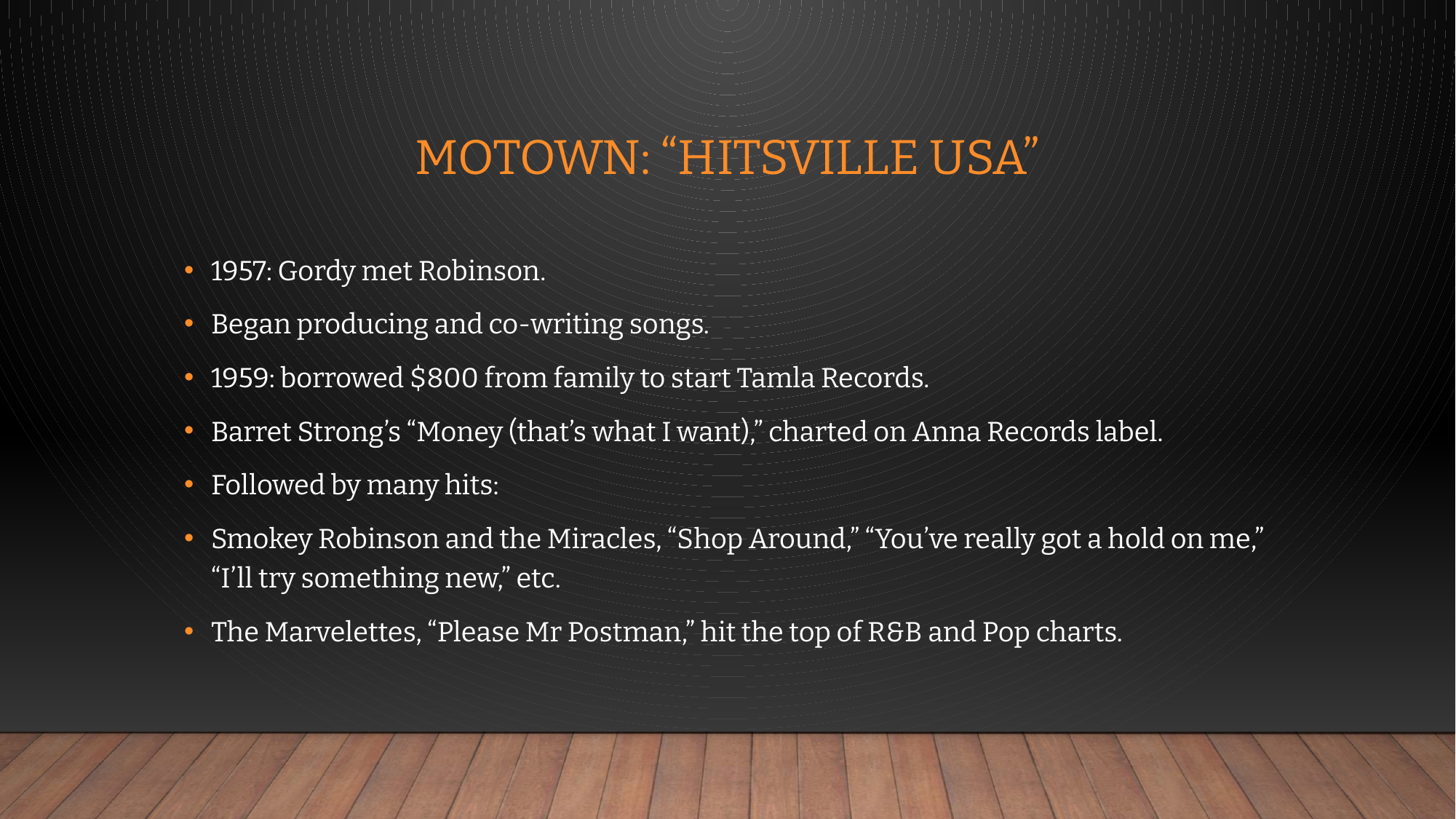

# Motown: “Hitsville USA”
1957: Gordy met Robinson.
Began producing and co-writing songs.
1959: borrowed $800 from family to start Tamla Records.
Barret Strong’s “Money (that’s what I want),” charted on Anna Records label.
Followed by many hits:
Smokey Robinson and the Miracles, “Shop Around,” “You’ve really got a hold on me,” “I’ll try something new,” etc.
The Marvelettes, “Please Mr Postman,” hit the top of R&B and Pop charts.